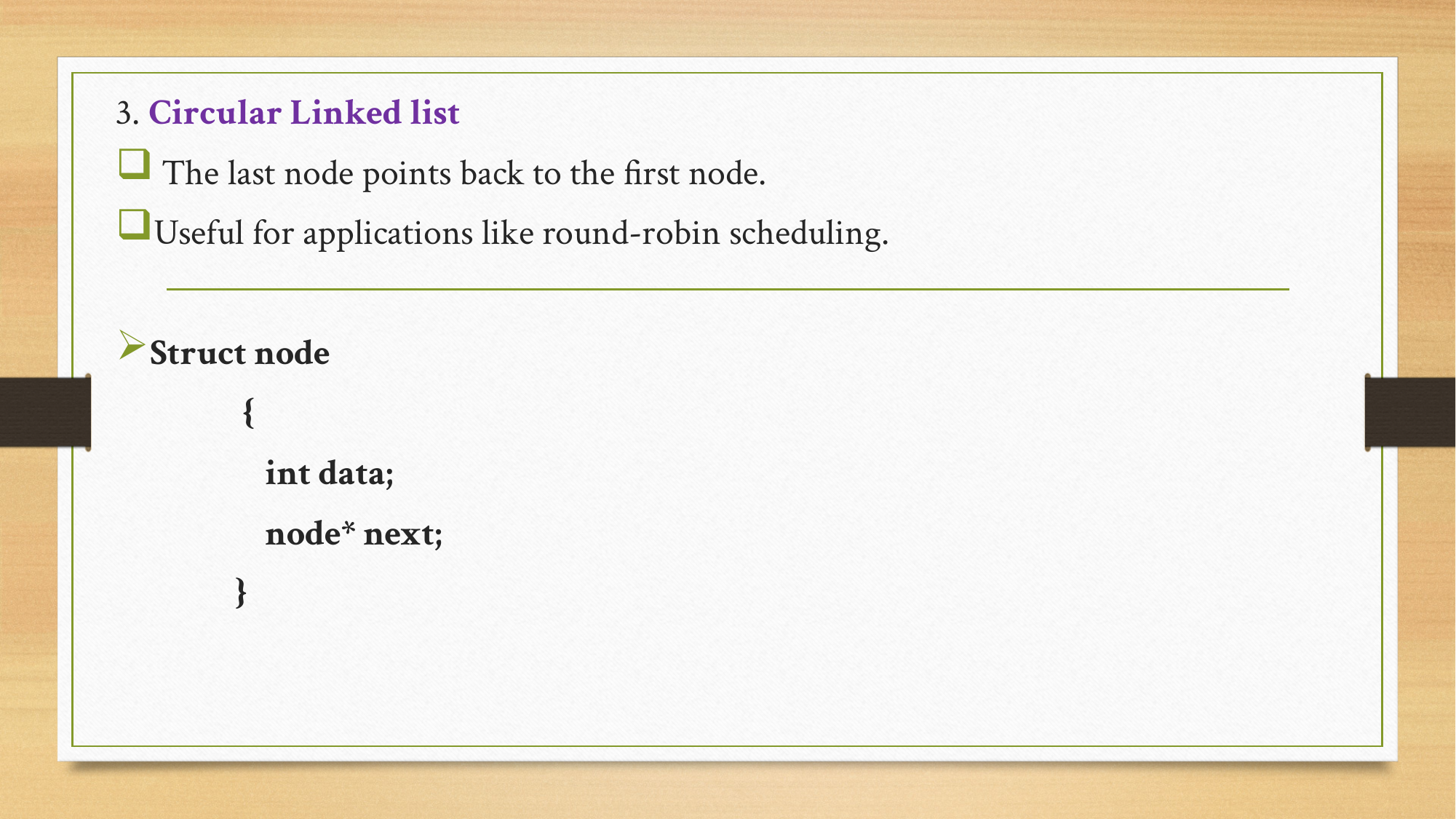

3. Circular Linked list
 The last node points back to the first node.
Useful for applications like round-robin scheduling.

Struct node
                 {
                    int data;
                    node* next;
                }